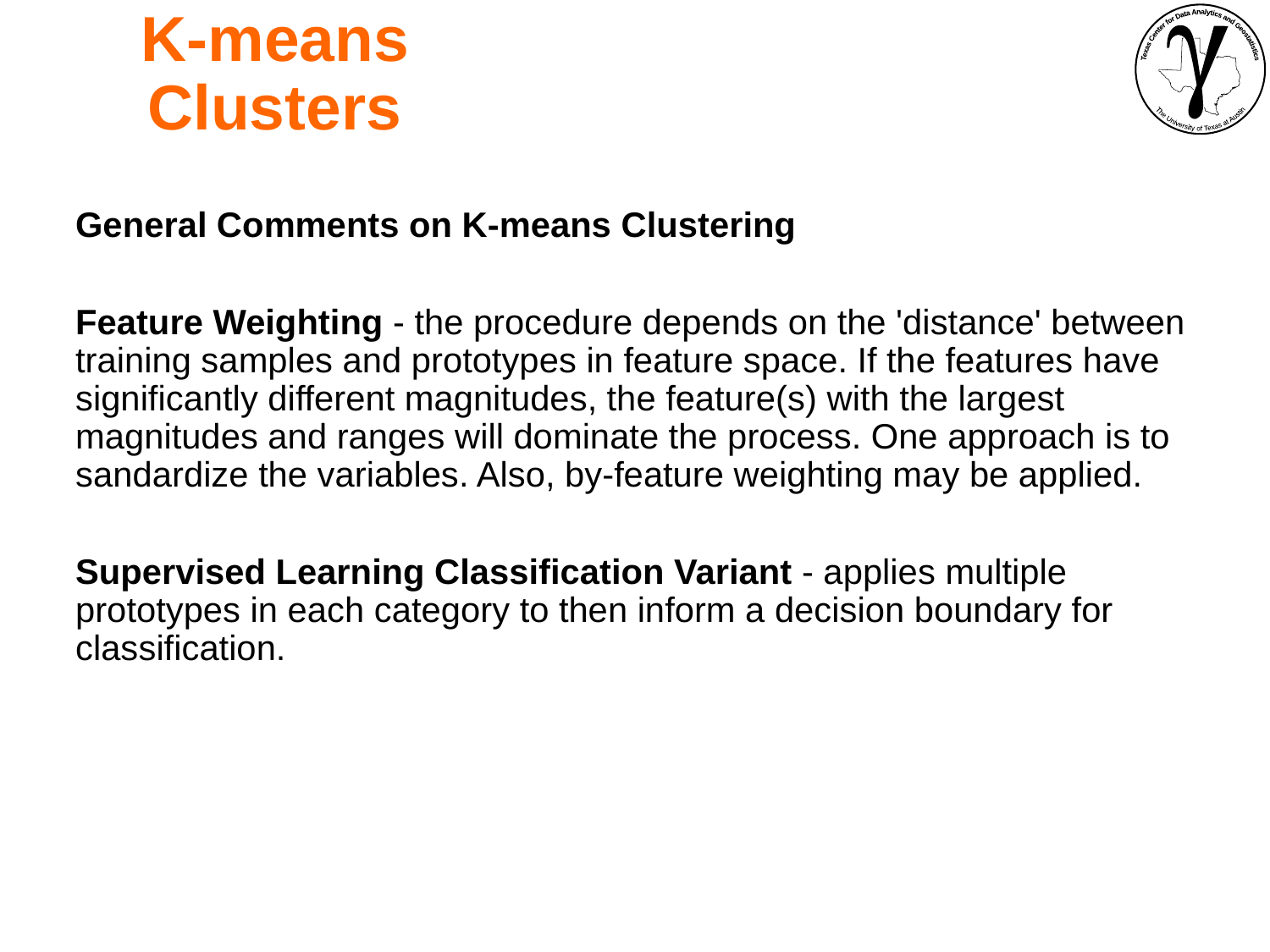

K-means Clusters
General Comments on K-means Clustering

Feature Weighting - the procedure depends on the 'distance' between training samples and prototypes in feature space. If the features have significantly different magnitudes, the feature(s) with the largest magnitudes and ranges will dominate the process. One approach is to sandardize the variables. Also, by-feature weighting may be applied.

Supervised Learning Classification Variant - applies multiple prototypes in each category to then inform a decision boundary for classification.